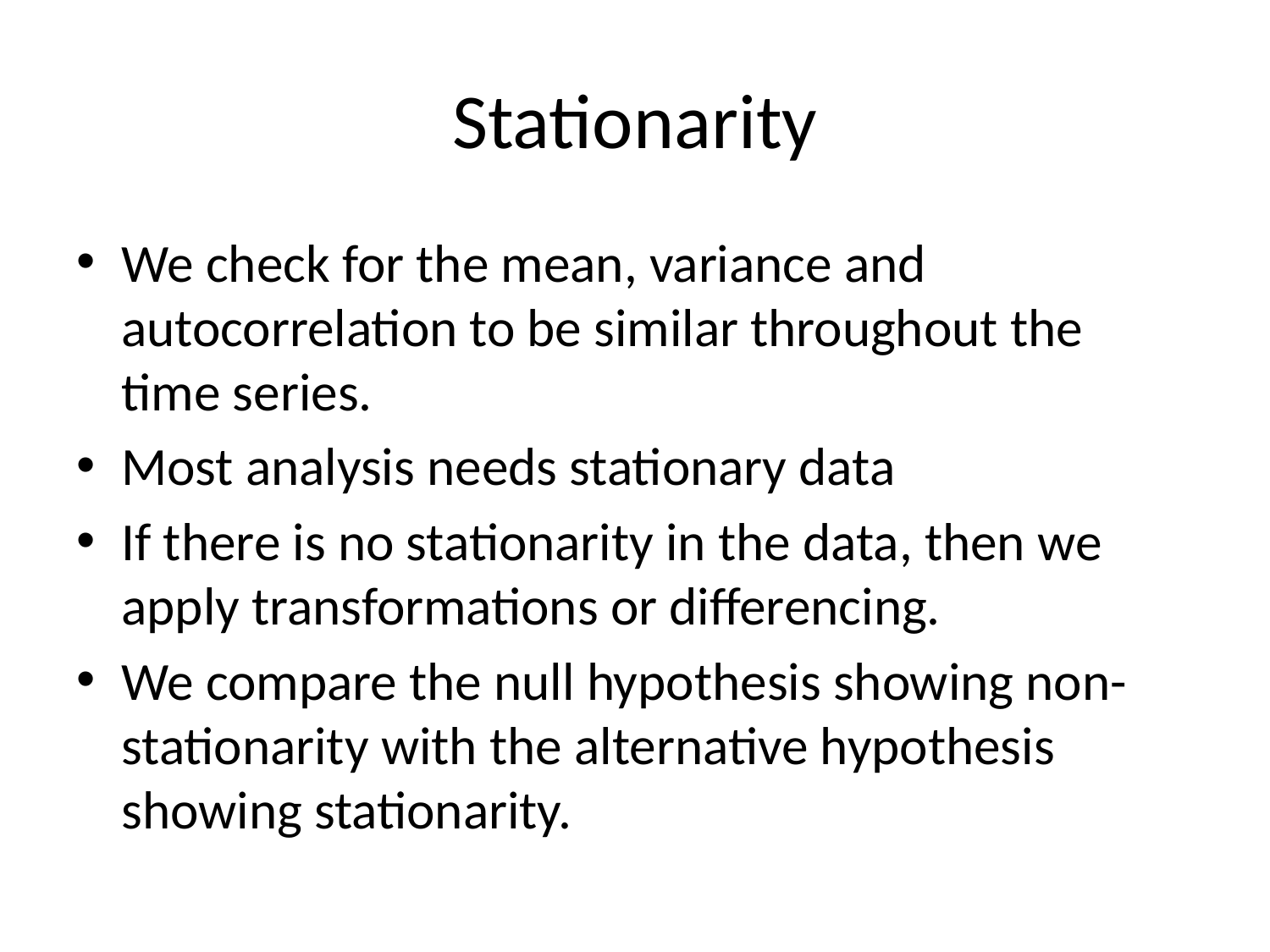

# Stationarity
We check for the mean, variance and autocorrelation to be similar throughout the time series.
Most analysis needs stationary data
If there is no stationarity in the data, then we apply transformations or differencing.
We compare the null hypothesis showing non-stationarity with the alternative hypothesis showing stationarity.